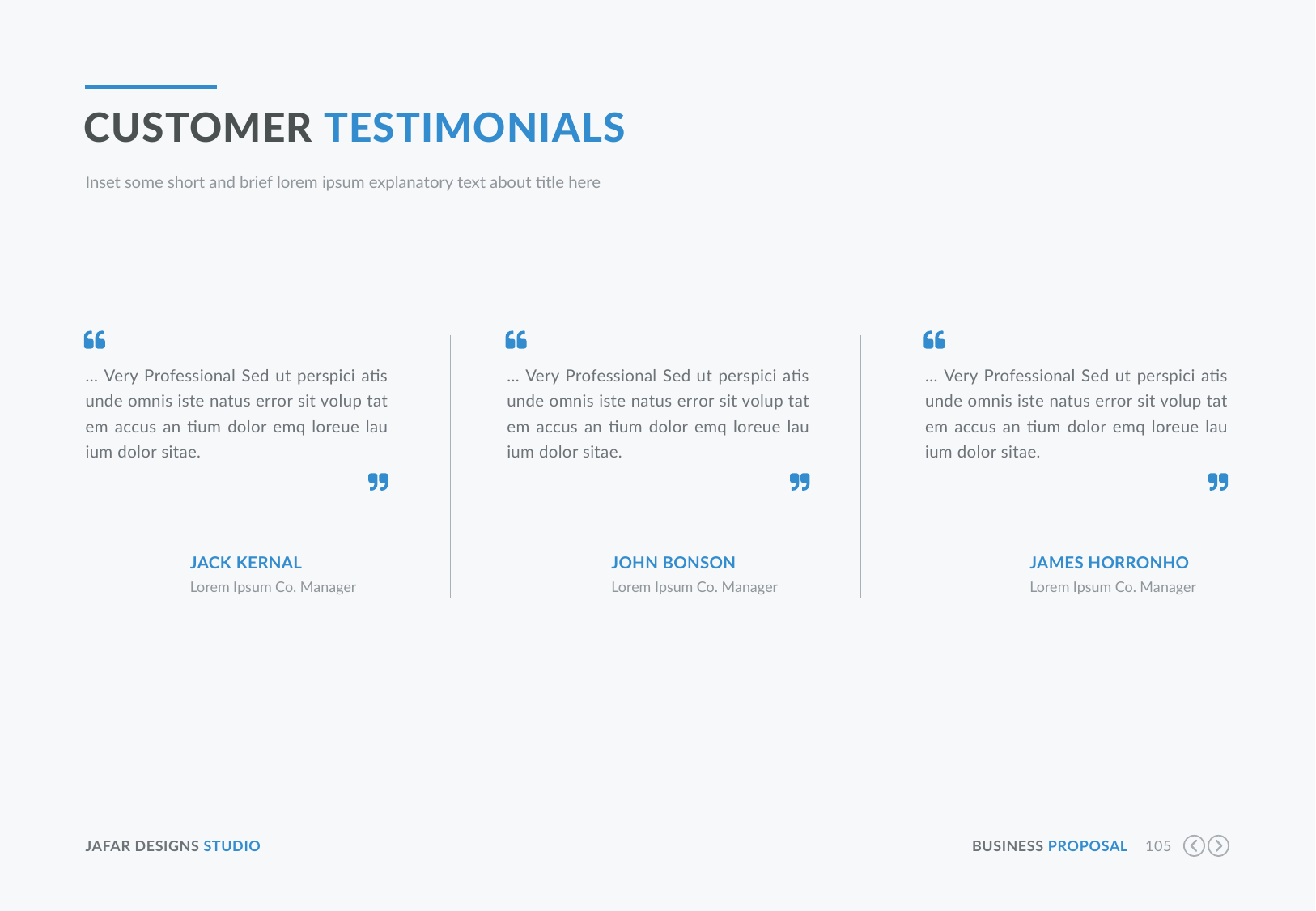

Customer testimonials
Inset some short and brief lorem ipsum explanatory text about title here

… Very Professional Sed ut perspici atis unde omnis iste natus error sit volup tat em accus an tium dolor emq loreue lau ium dolor sitae.
… Very Professional Sed ut perspici atis unde omnis iste natus error sit volup tat em accus an tium dolor emq loreue lau ium dolor sitae.
… Very Professional Sed ut perspici atis unde omnis iste natus error sit volup tat em accus an tium dolor emq loreue lau ium dolor sitae.

JACK KERNAL
John bonson
James horronho

Lorem Ipsum Co. Manager
Lorem Ipsum Co. Manager
Lorem Ipsum Co. Manager